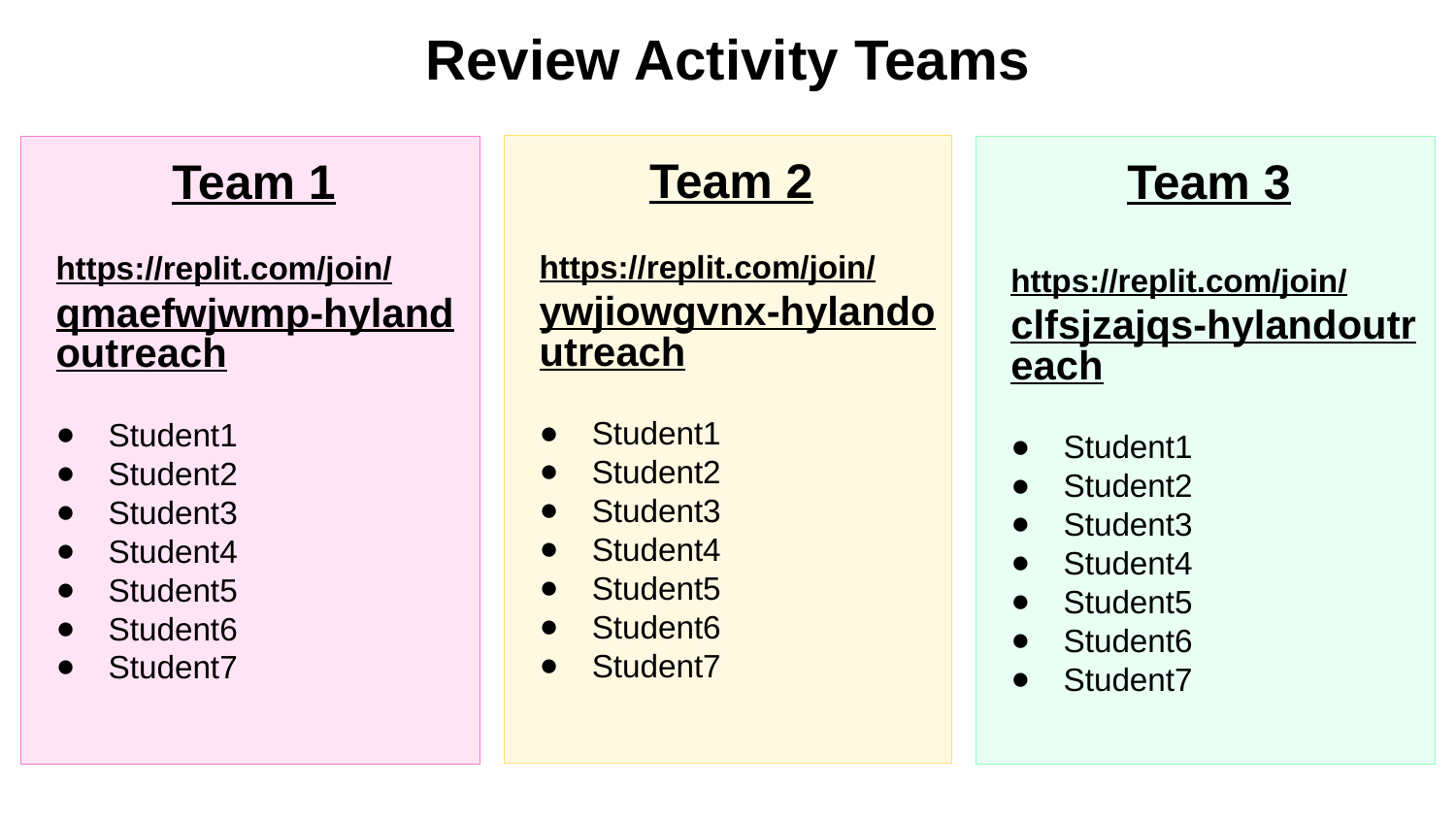

Review Activity Teams
Team 2

https://replit.com/join/ywjiowgvnx-hylandoutreach

Student1
Student2
Student3
Student4
Student5
Student6
Student7

Team 1

https://replit.com/join/qmaefwjwmp-hylandoutreach

Student1
Student2
Student3
Student4
Student5
Student6
Student7

Team 3

https://replit.com/join/clfsjzajqs-hylandoutreach

Student1
Student2
Student3
Student4
Student5
Student6
Student7